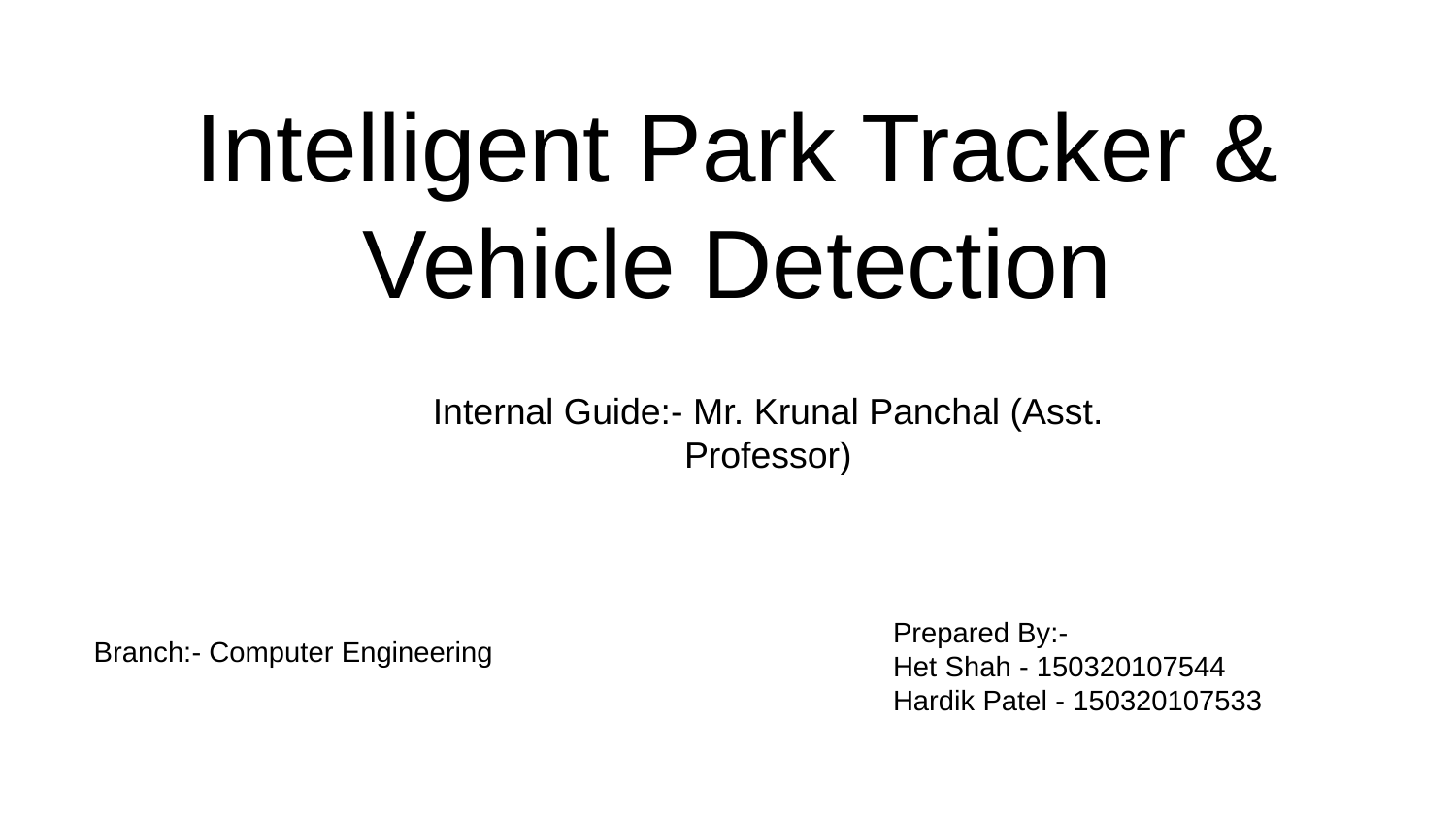

Intelligent Park Tracker & Vehicle Detection
Internal Guide:- Mr. Krunal Panchal (Asst. Professor)
Prepared By:-
Het Shah - 150320107544
Hardik Patel - 150320107533
Branch:- Computer Engineering